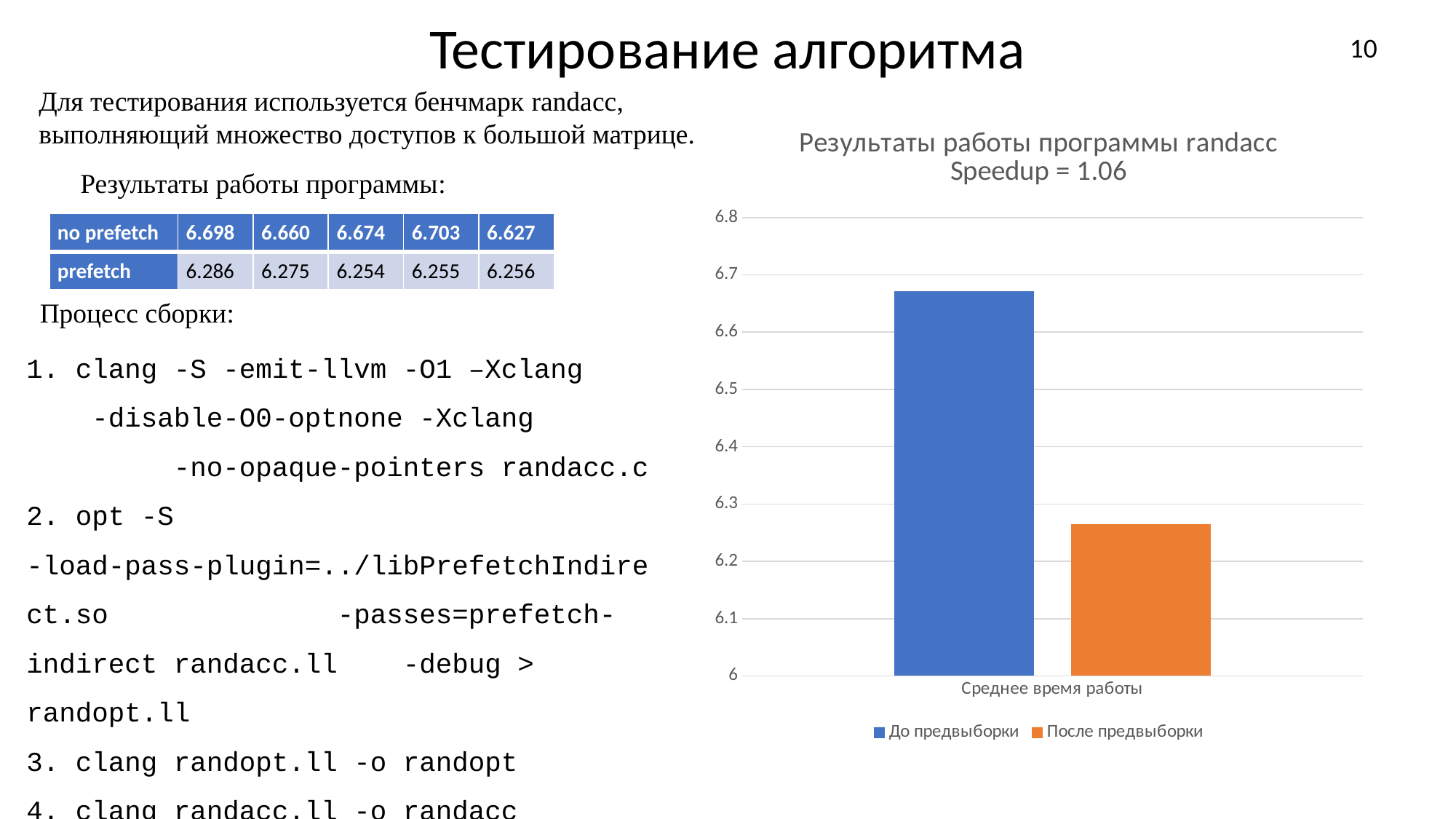

# Тестирование алгоритма
10
Для тестирования используется бенчмарк randacc, выполняющий множество доступов к большой матрице.

### Chart: Результаты работы программы randacc
Speedup = 1.06

| Category | До предвыборки | После предвыборки |
|---|---|---|
| Среднее время работы | 6.672 | 6.265 |
Результаты работы программы:
| no prefetch | 6.698 | 6.660 | 6.674 | 6.703 | 6.627 |
| --- | --- | --- | --- | --- | --- |
| prefetch | 6.286 | 6.275 | 6.254 | 6.255 | 6.256 |
Процесс сборки:
1. clang -S -emit-llvm -O1 –Xclang         -disable-O0-optnone -Xclang                 -no-opaque-pointers randacc.c
2. opt -S -load-pass-plugin=../libPrefetchIndirect.so              -passes=prefetch-indirect randacc.ll    -debug > randopt.ll
3. clang randopt.ll -o randopt
4. clang randacc.ll -o randacc